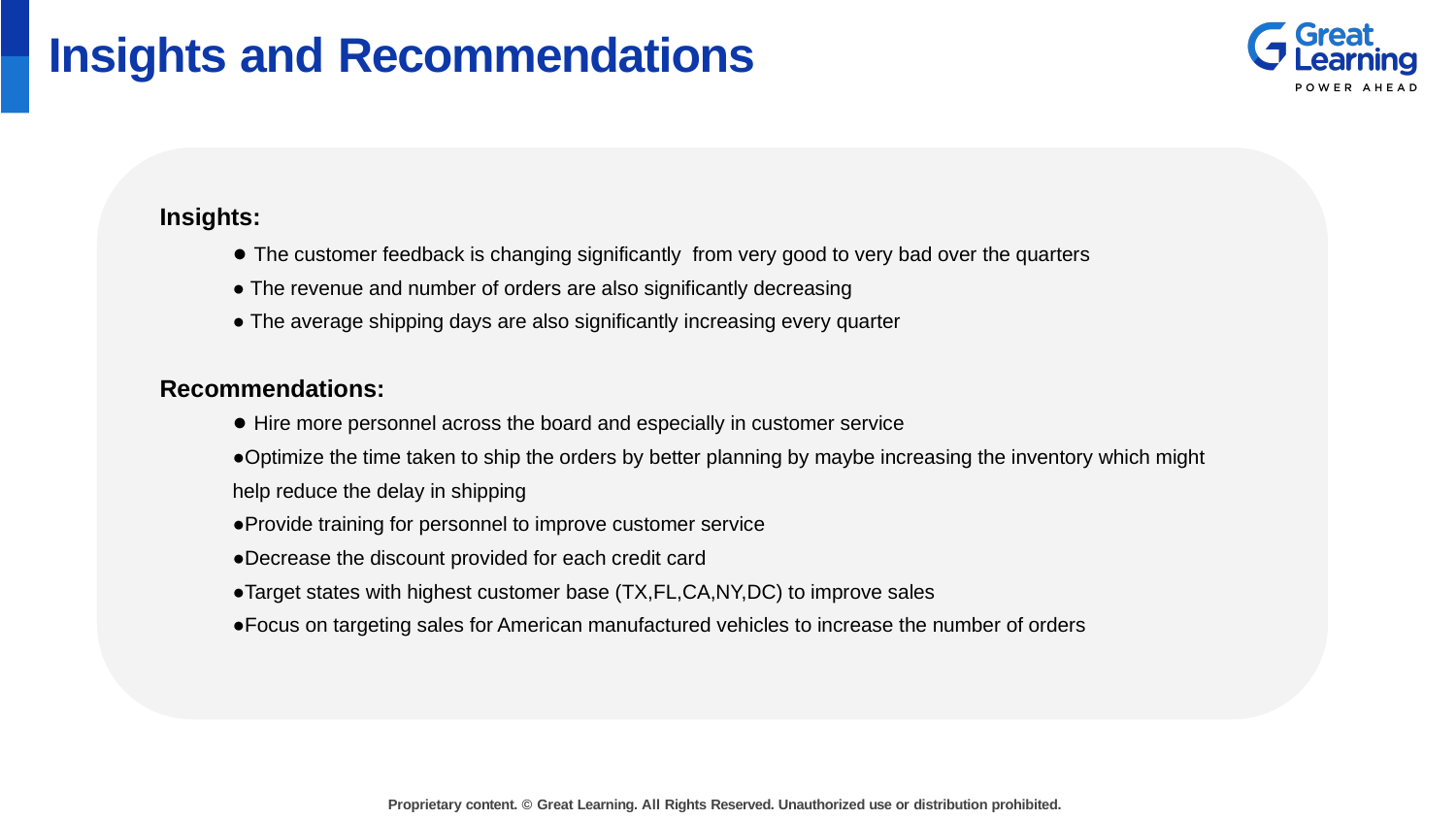

# Insights and Recommendations

Insights:
● The customer feedback is changing significantly  from very good to very bad over the quarters
● The revenue and number of orders are also significantly decreasing
● The average shipping days are also significantly increasing every quarter

Recommendations:
● Hire more personnel across the board and especially in customer service
●Optimize the time taken to ship the orders by better planning by maybe increasing the inventory which might help reduce the delay in shipping
●Provide training for personnel to improve customer service
●Decrease the discount provided for each credit card
●Target states with highest customer base (TX,FL,CA,NY,DC) to improve sales
●Focus on targeting sales for American manufactured vehicles to increase the number of orders

Proprietary content. © Great Learning. All Rights Reserved. Unauthorized use or distribution prohibited.